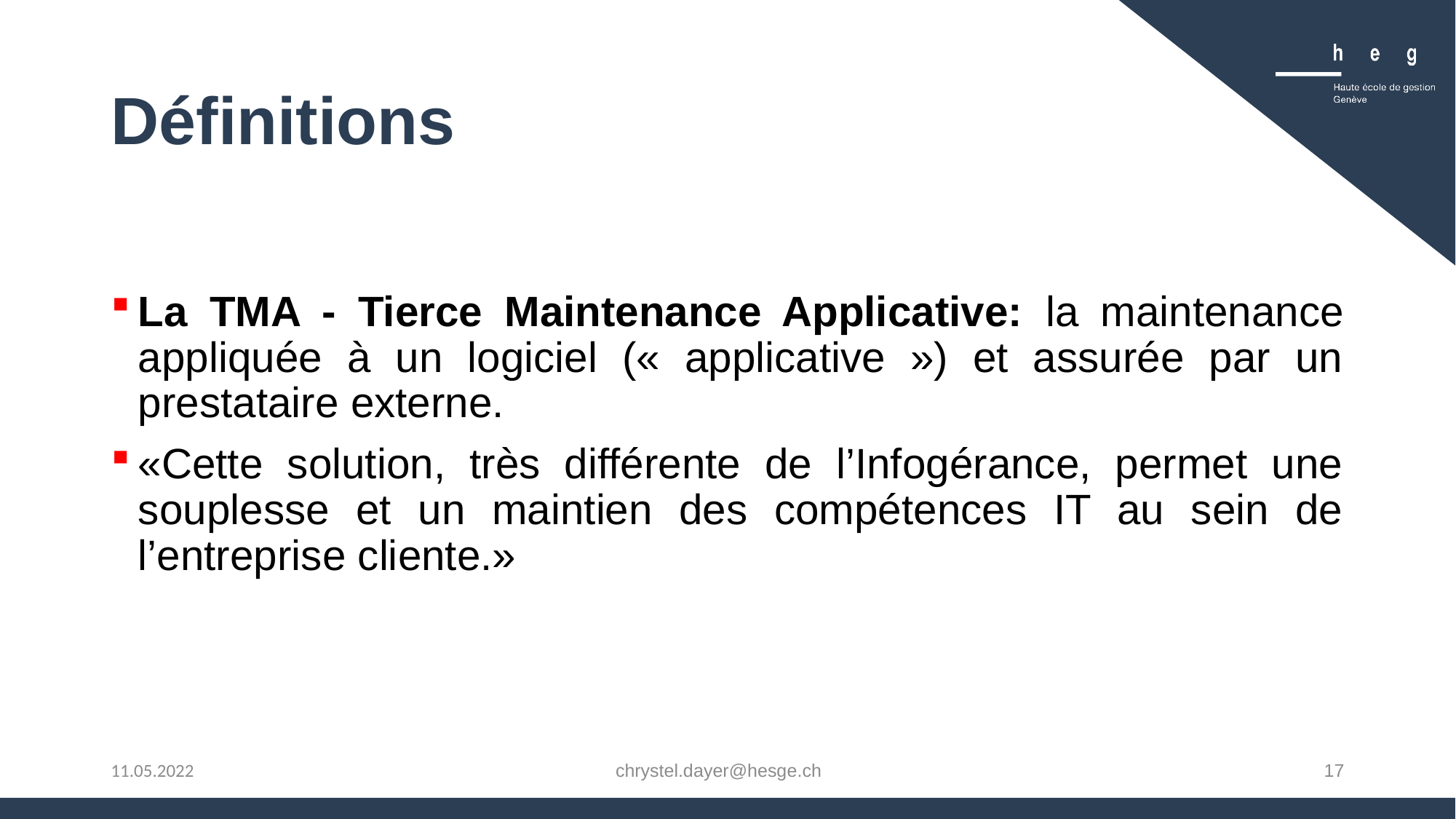

# Définitions

La TMA - Tierce Maintenance Applicative: la maintenance appliquée à un logiciel (« applicative ») et assurée par un prestataire externe.
«Cette solution, très différente de l’Infogérance, permet une souplesse et un maintien des compétences IT au sein de l’entreprise cliente.»
chrystel.dayer@hesge.ch
17